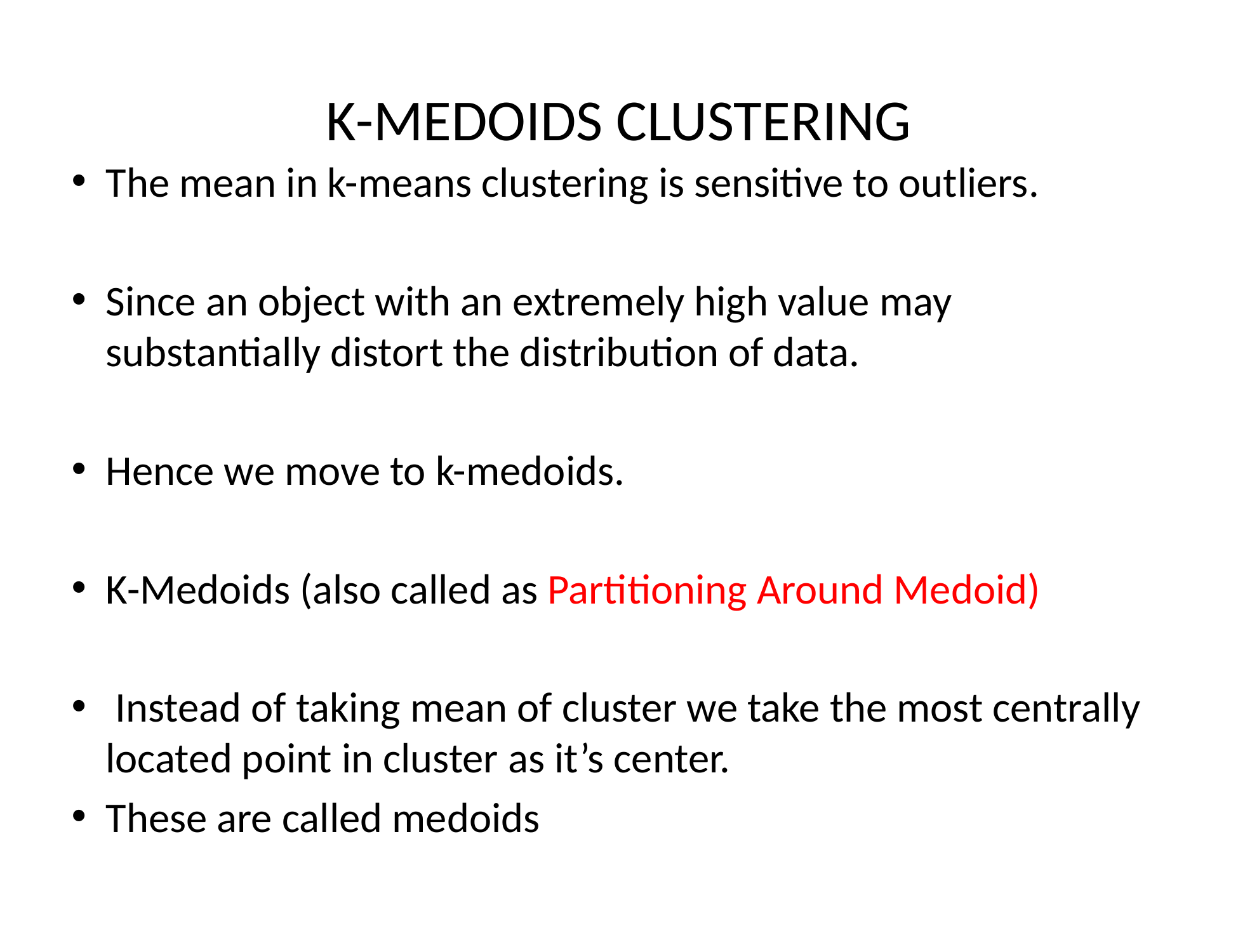

# K-MEDOIDS CLUSTERING
The mean in k-means clustering is sensitive to outliers.

Since an object with an extremely high value may substantially distort the distribution of data.

Hence we move to k-medoids.

K-Medoids (also called as Partitioning Around Medoid)

 Instead of taking mean of cluster we take the most centrally located point in cluster as it’s center.
These are called medoids